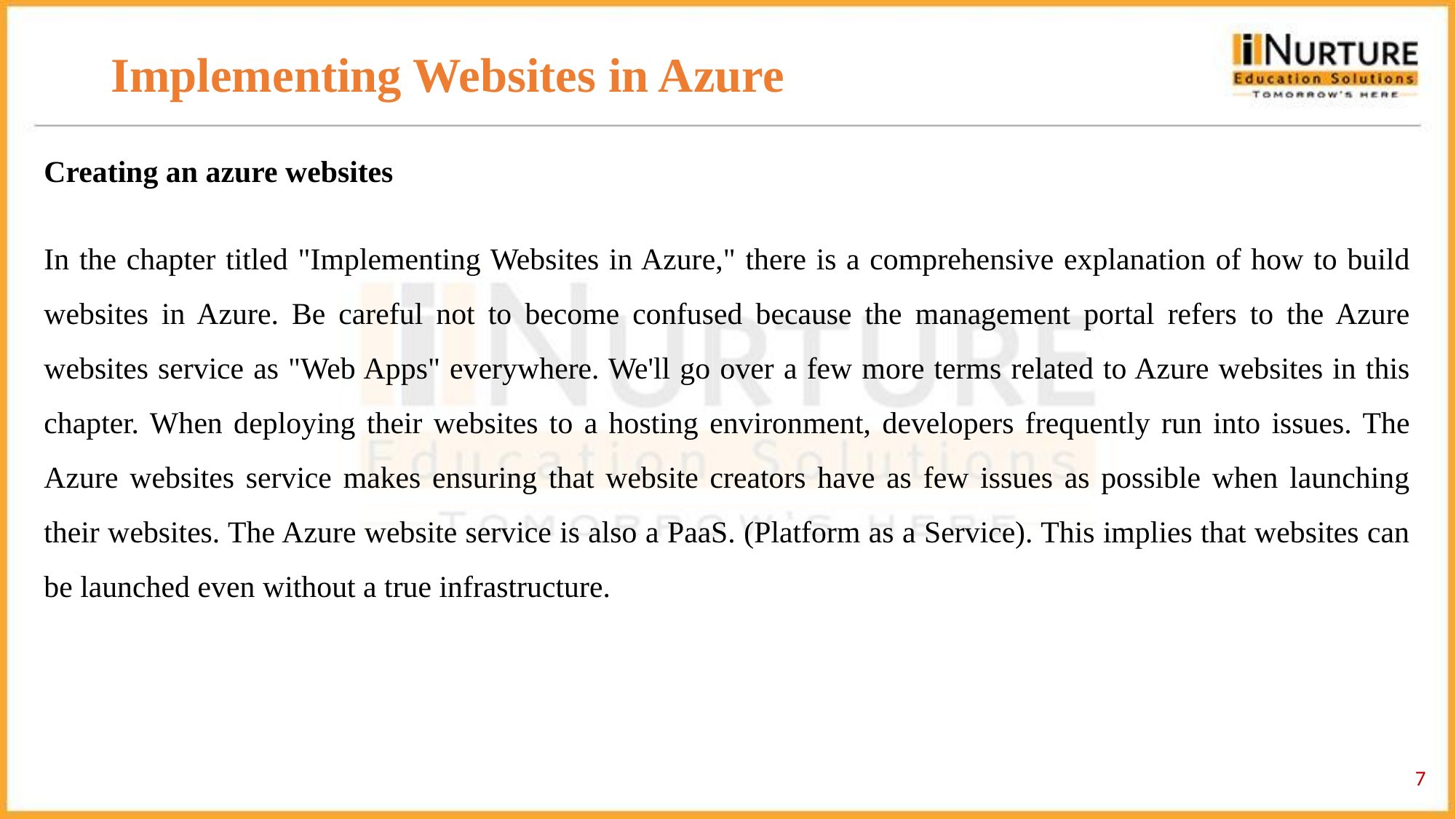

# Implementing Websites in Azure
Creating an azure websites

In the chapter titled "Implementing Websites in Azure," there is a comprehensive explanation of how to build websites in Azure. Be careful not to become confused because the management portal refers to the Azure websites service as "Web Apps" everywhere. We'll go over a few more terms related to Azure websites in this chapter. When deploying their websites to a hosting environment, developers frequently run into issues. The Azure websites service makes ensuring that website creators have as few issues as possible when launching their websites. The Azure website service is also a PaaS. (Platform as a Service). This implies that websites can be launched even without a true infrastructure.
7